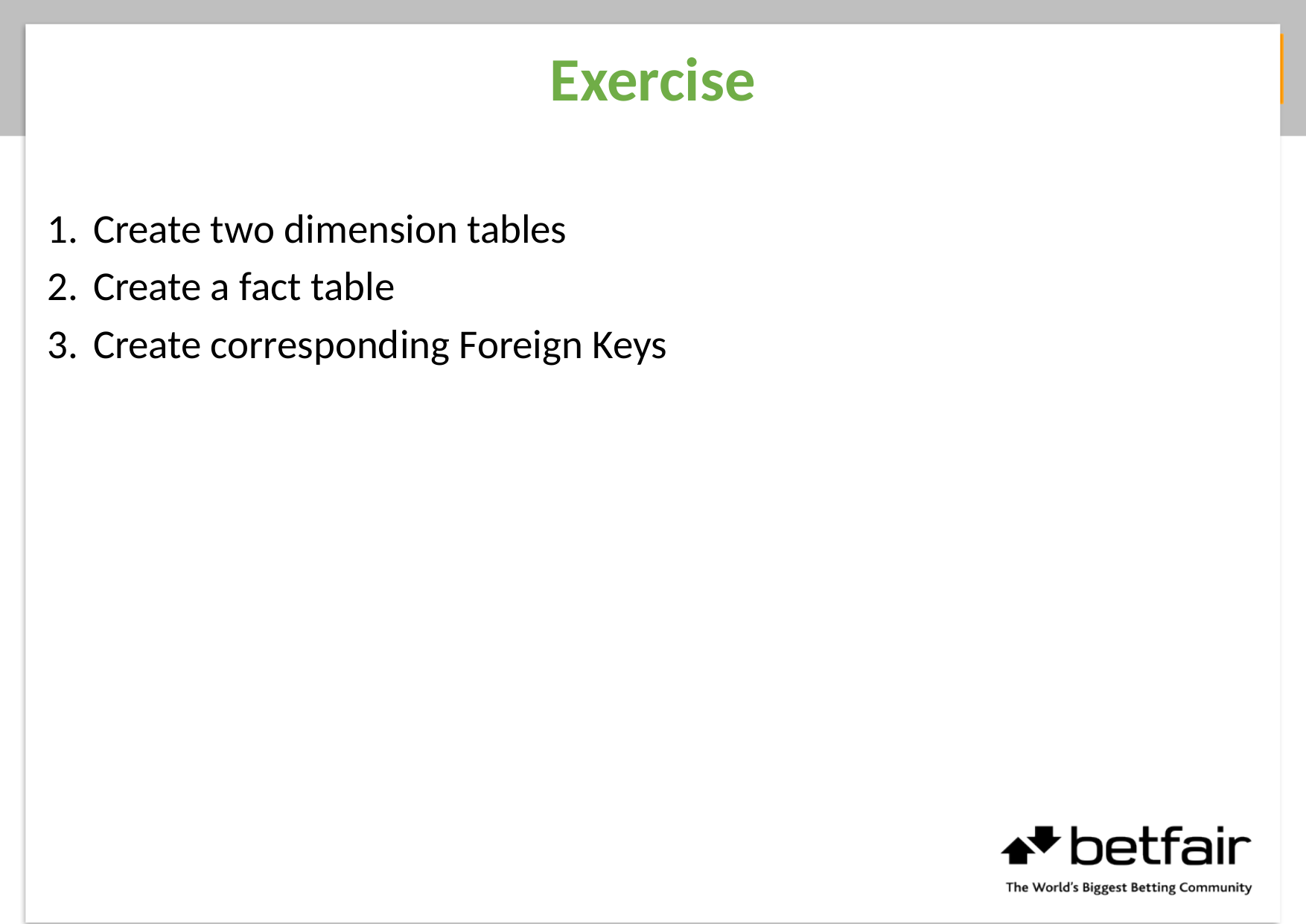

# Exercise

Create two dimension tables
Create a fact table
Create corresponding Foreign Keys